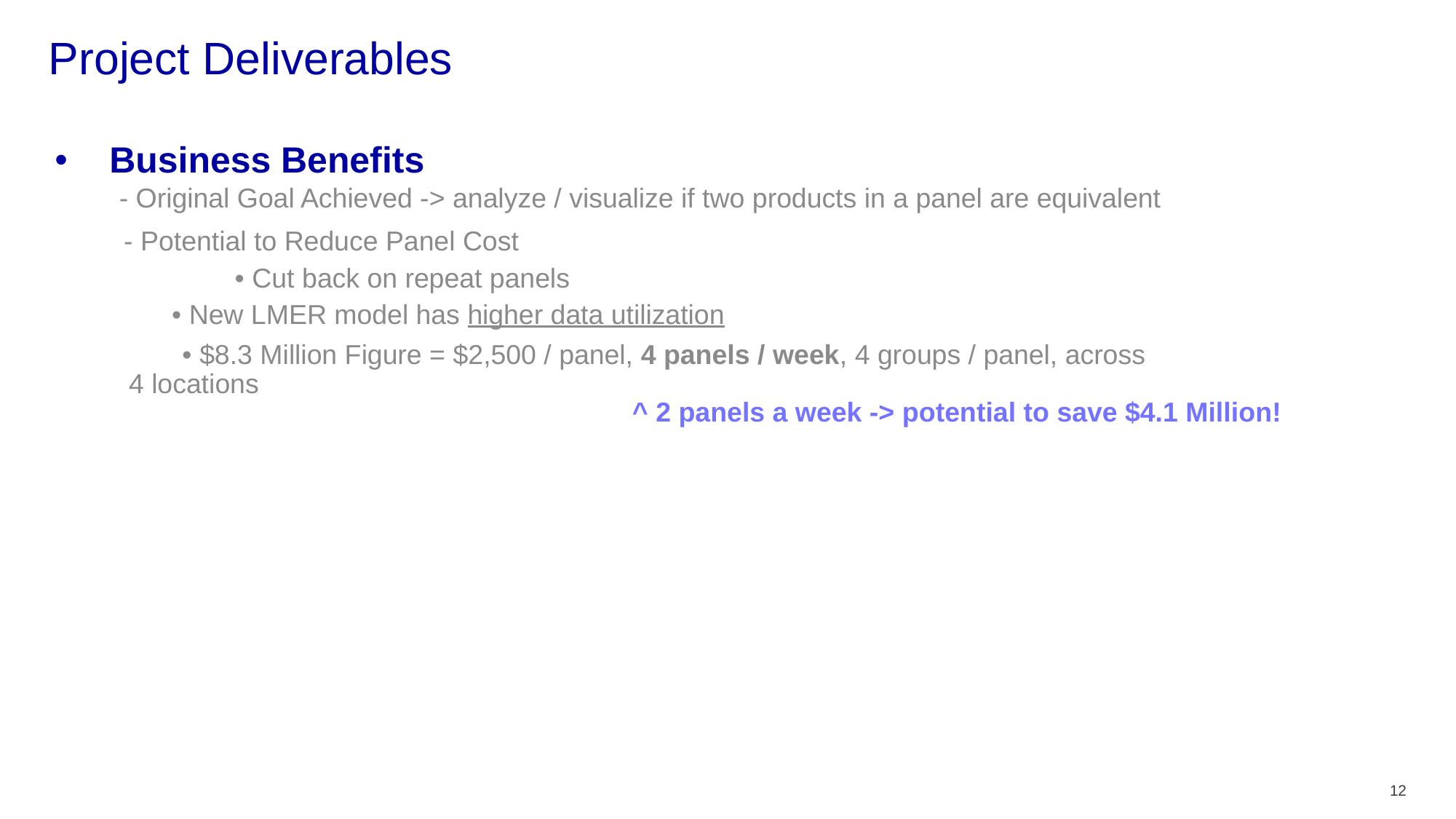

# Project Deliverables
Business Benefits
- Original Goal Achieved -> analyze / visualize if two products in a panel are equivalent

- Potential to Reduce Panel Cost
	     • Cut back on repeat panels

• New LMER model has higher data utilization
       • $8.3 Million Figure = $2,500 / panel, 4 panels / week, 4 groups / panel, across 4 locations
^ 2 panels a week -> potential to save $4.1 Million!

12